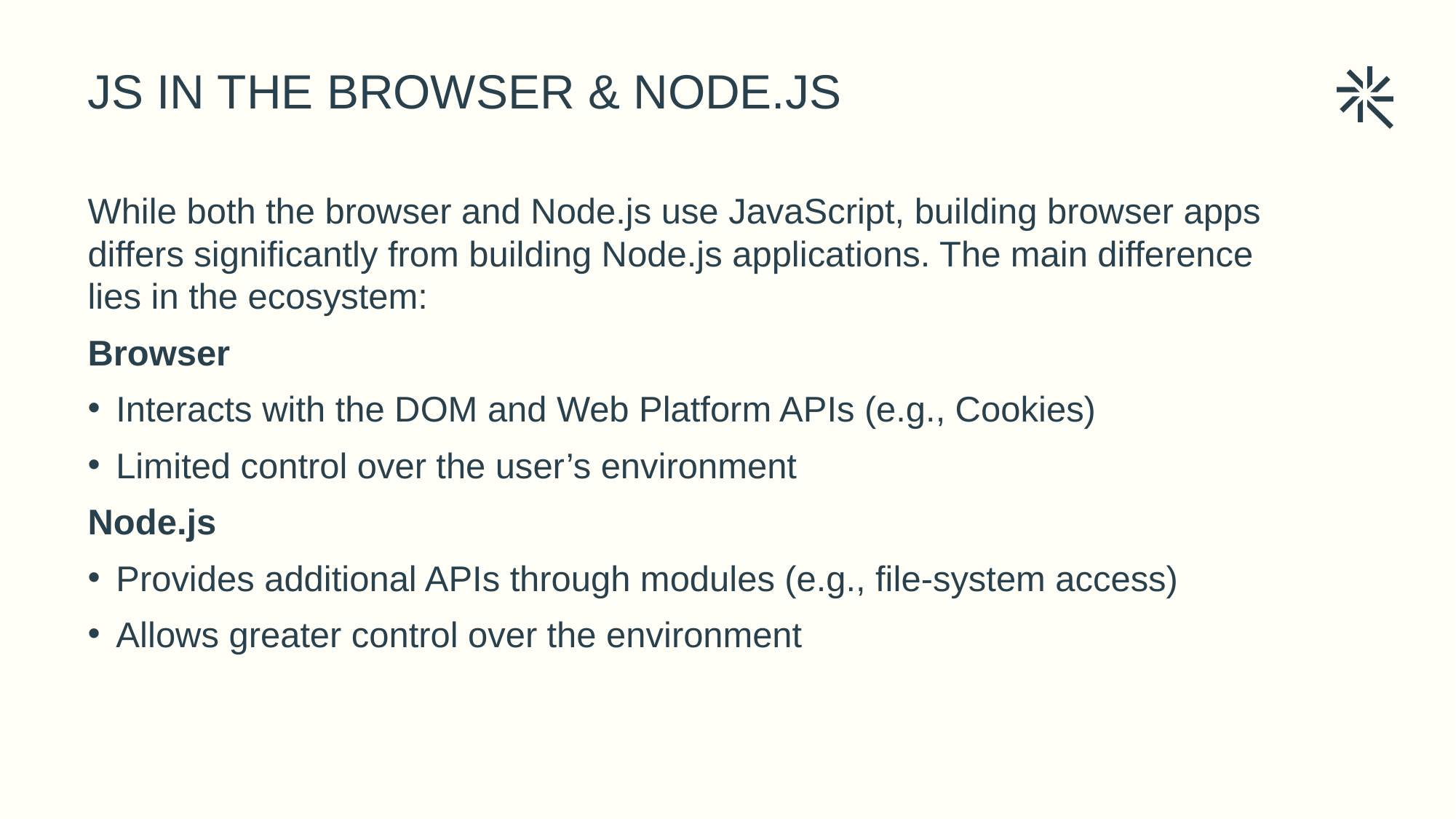

# JS IN THE BROWSER & NODE.JS
While both the browser and Node.js use JavaScript, building browser apps differs significantly from building Node.js applications. The main difference lies in the ecosystem:
Browser
Interacts with the DOM and Web Platform APIs (e.g., Cookies)
Limited control over the user’s environment
Node.js
Provides additional APIs through modules (e.g., file-system access)
Allows greater control over the environment